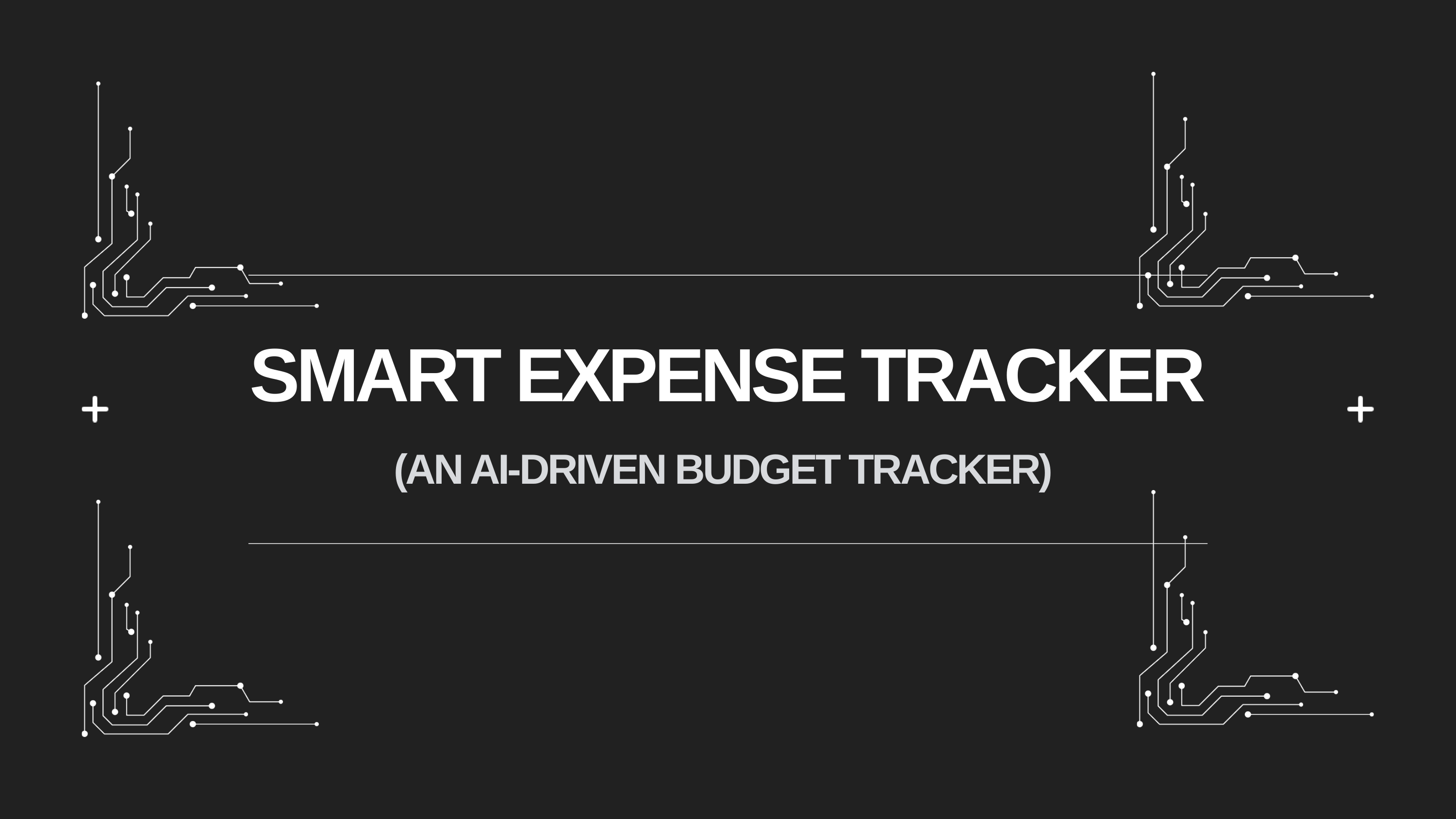

SMART EXPENSE TRACKER

(AN AI-DRIVEN BUDGET TRACKER)